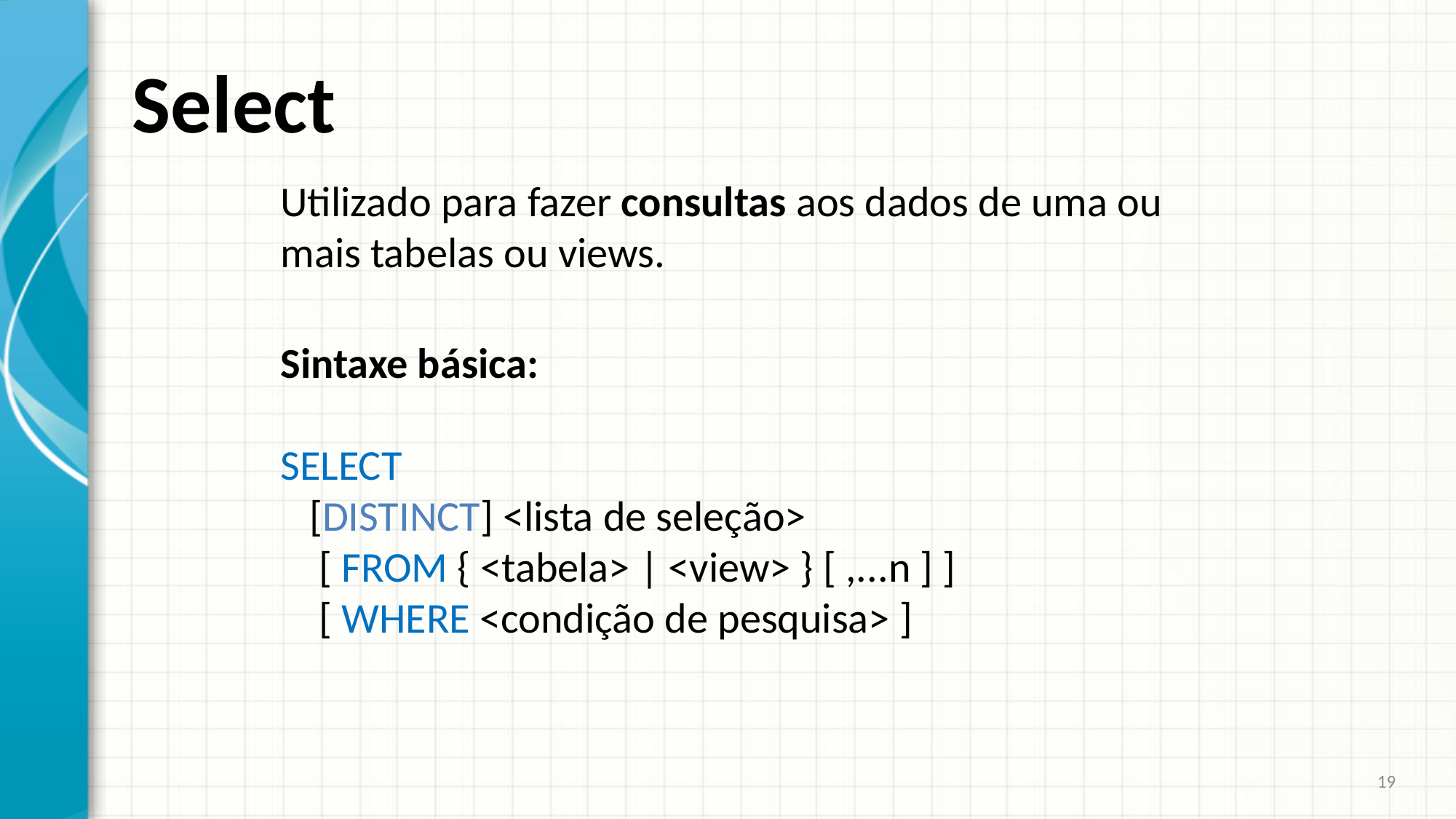

# Select
Utilizado para fazer consultas aos dados de uma ou mais tabelas ou views.
Sintaxe básica:
SELECT
   [DISTINCT] <lista de seleção> 
    [ FROM { <tabela> | <view> } [ ,...n ] ]
    [ WHERE <condição de pesquisa> ]
19